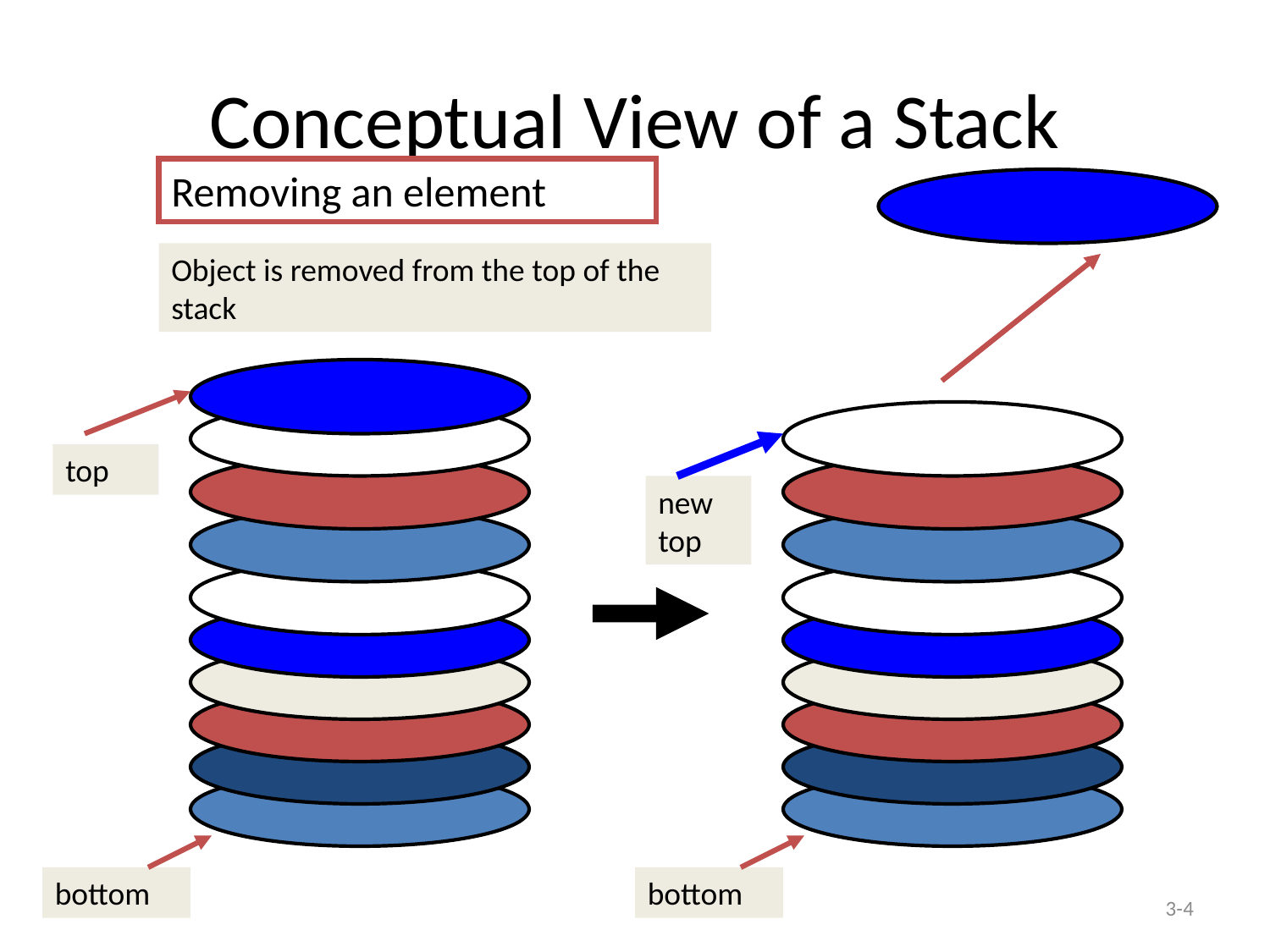

# Conceptual View of a Stack
Removing an element

Object is removed from the top of the stack

top

new top

bottom
bottom
3-4